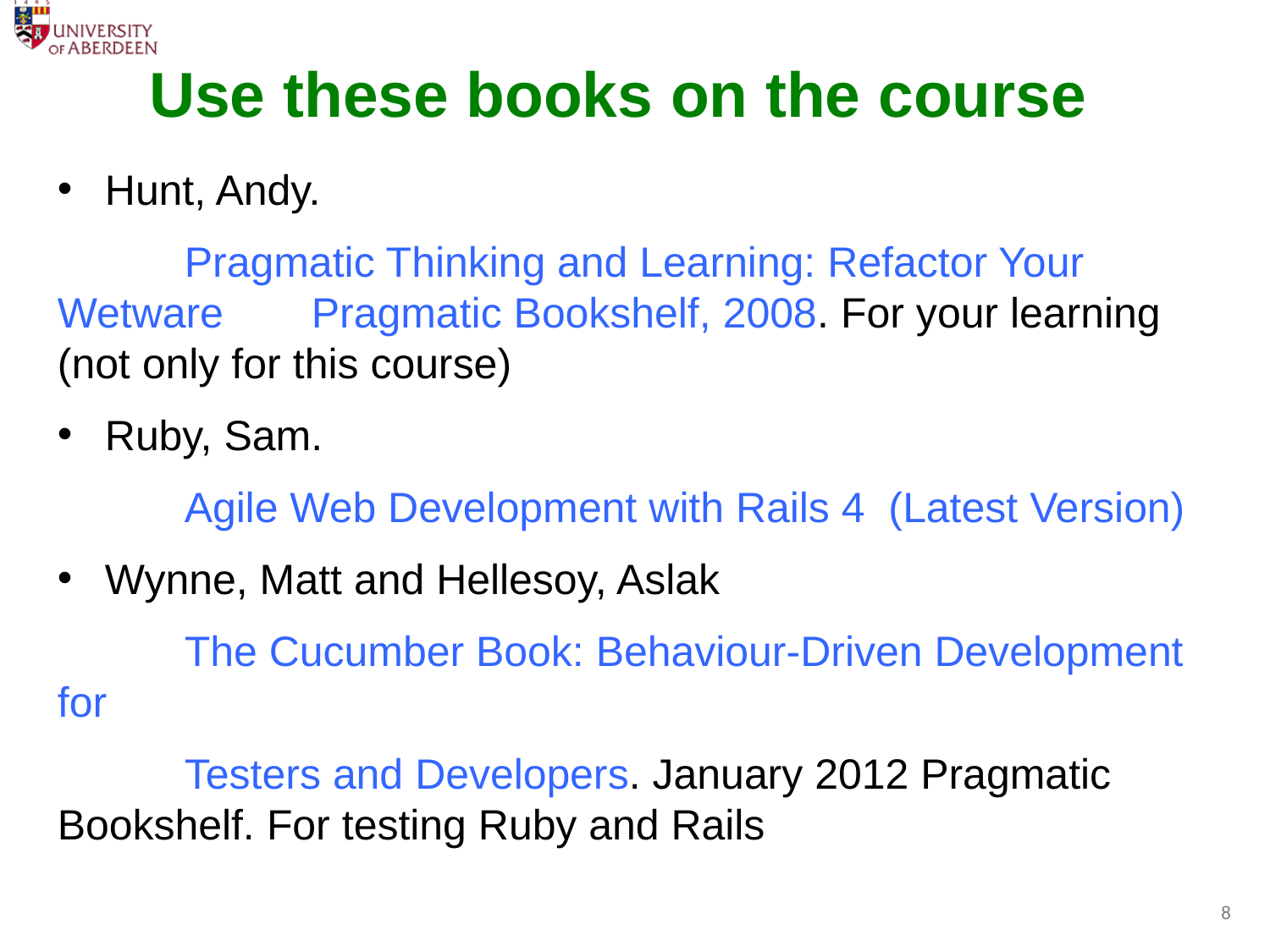

# Use these books on the course
Hunt, Andy.
  	Pragmatic Thinking and Learning: Refactor Your Wetware 	Pragmatic Bookshelf, 2008. For your learning (not only for this course)
Ruby, Sam.
 	Agile Web Development with Rails 4  (Latest Version)
Wynne, Matt and Hellesoy, Aslak
	The Cucumber Book: Behaviour-Driven Development for
	Testers and Developers. January 2012 Pragmatic 	Bookshelf. For testing Ruby and Rails